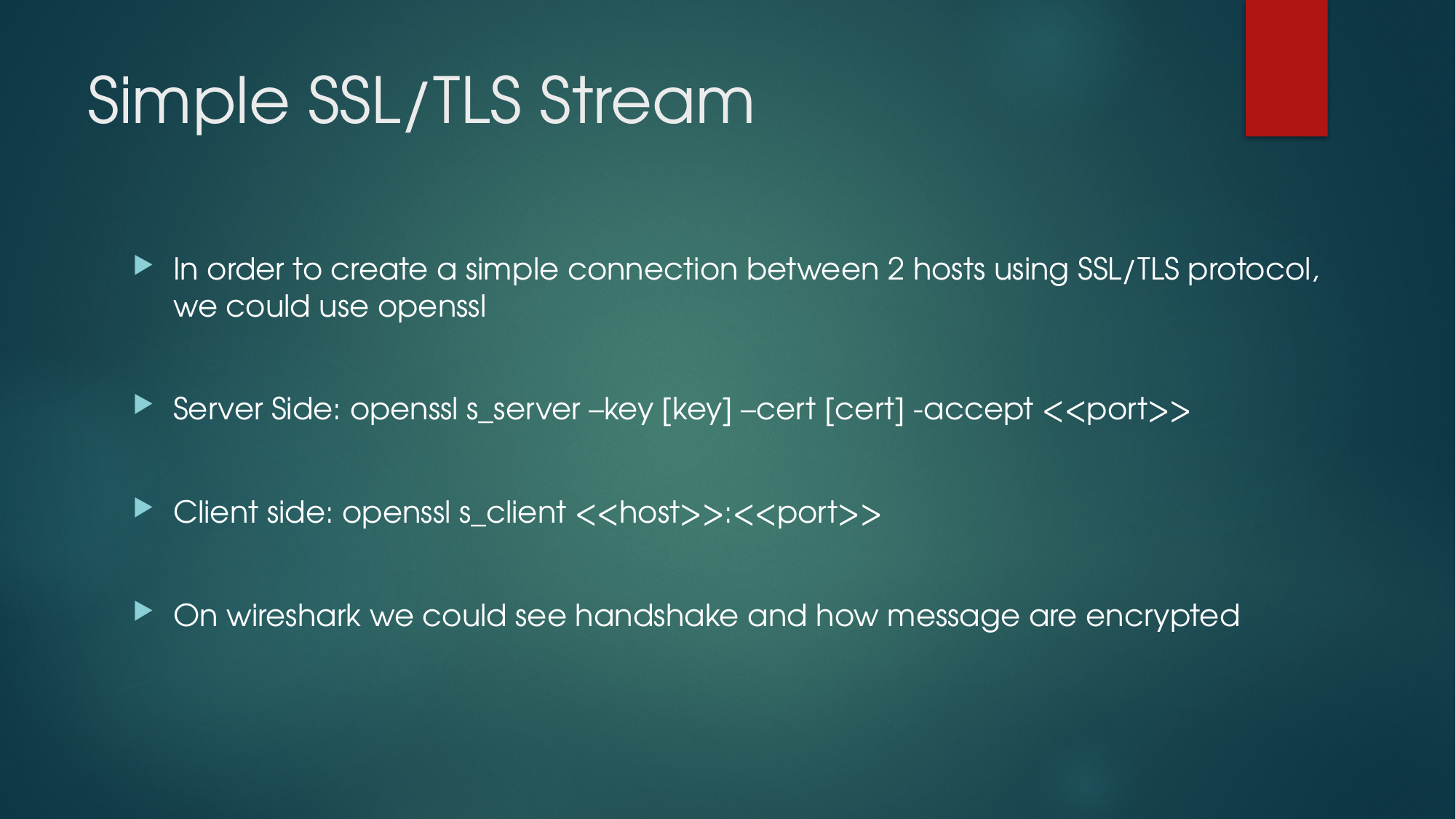

Simple SSL/TLS Stream
In order to create a simple connection between 2 hosts using SSL/TLS protocol, we could use openssl

Server Side: openssl s_server –key [key] –cert [cert] -accept <<port>>

Client side: openssl s_client <<host>>:<<port>>

On wireshark we could see handshake and how message are encrypted